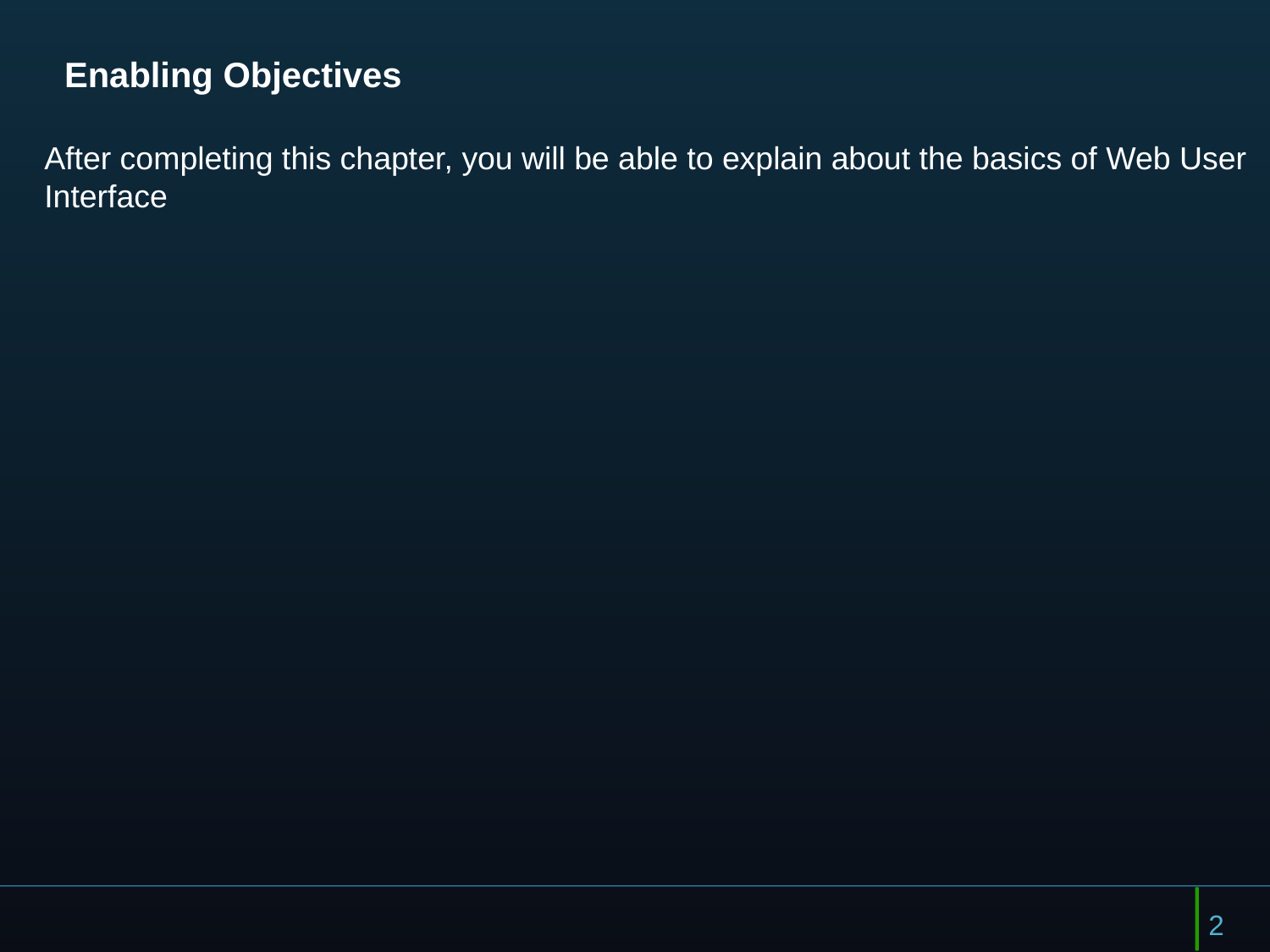

# Enabling Objectives
After completing this chapter, you will be able to explain about the basics of Web User Interface

2